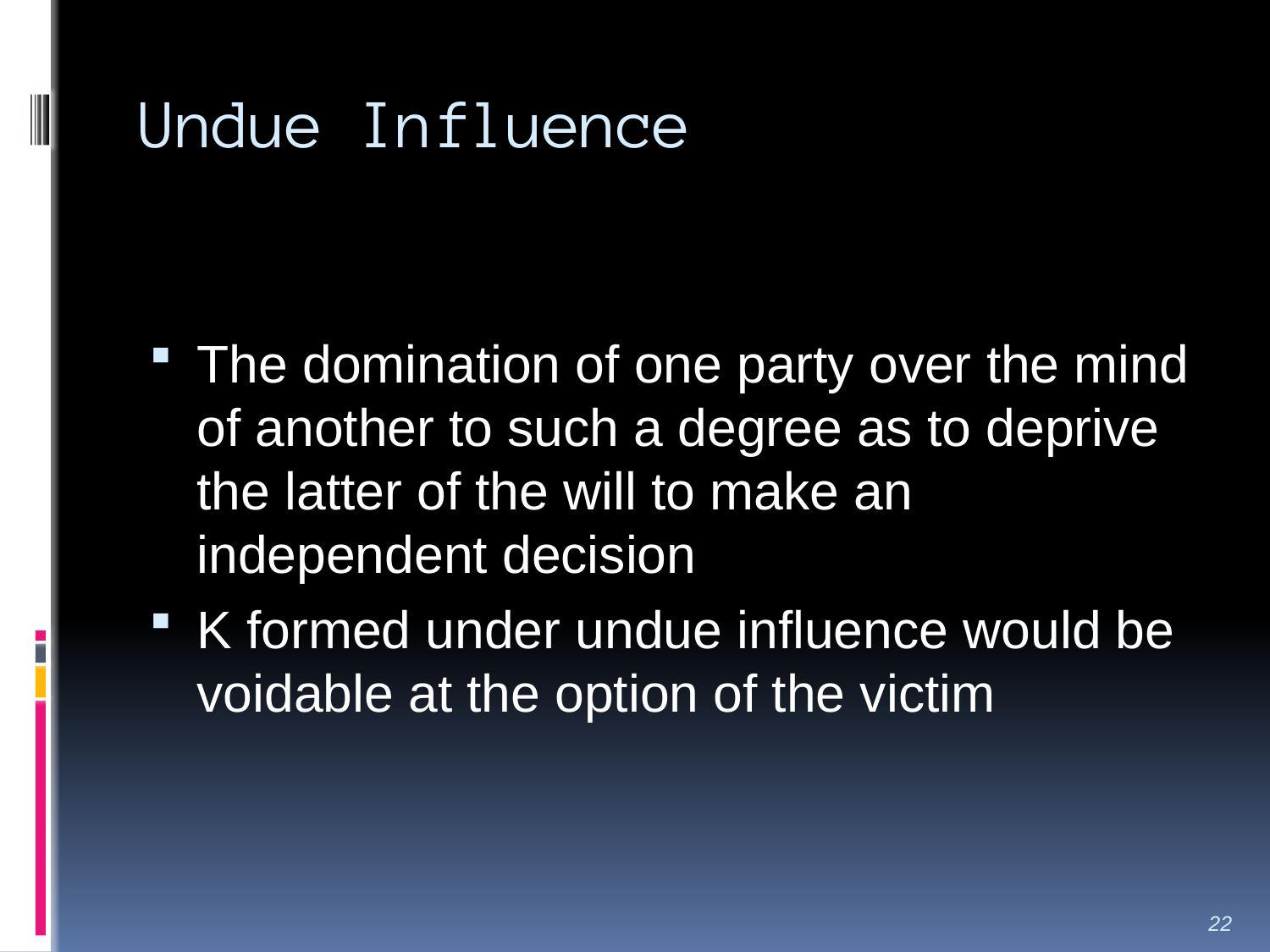

# Undue Influence

The domination of one party over the mind of another to such a degree as to deprive the latter of the will to make an independent decision
K formed under undue influence would be voidable at the option of the victim
22